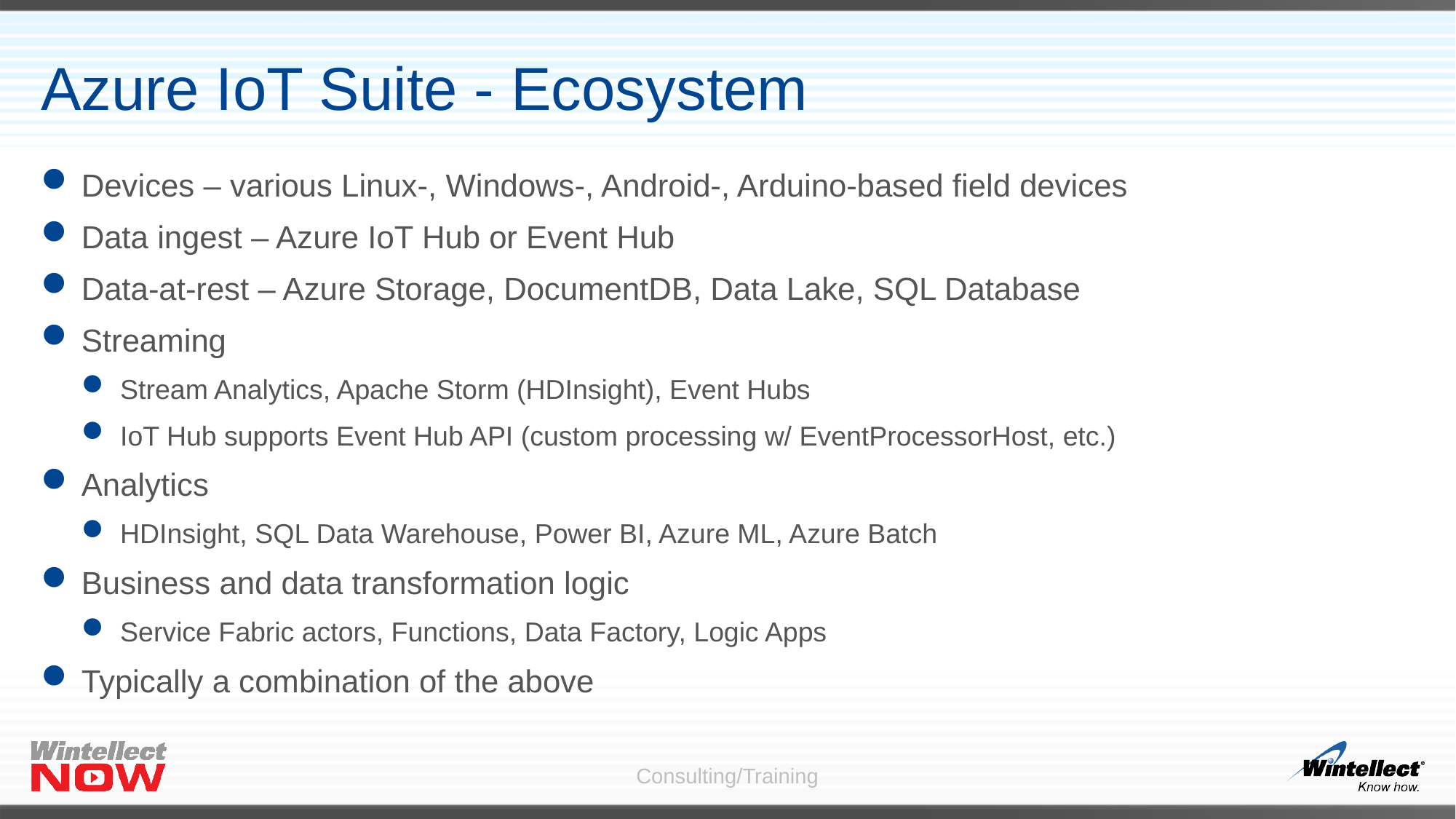

# Azure IoT Suite - Ecosystem
Devices – various Linux-, Windows-, Android-, Arduino-based field devices
Data ingest – Azure IoT Hub or Event Hub
Data-at-rest – Azure Storage, DocumentDB, Data Lake, SQL Database
Streaming
Stream Analytics, Apache Storm (HDInsight), Event Hubs
IoT Hub supports Event Hub API (custom processing w/ EventProcessorHost, etc.)
Analytics
HDInsight, SQL Data Warehouse, Power BI, Azure ML, Azure Batch
Business and data transformation logic
Service Fabric actors, Functions, Data Factory, Logic Apps
Typically a combination of the above